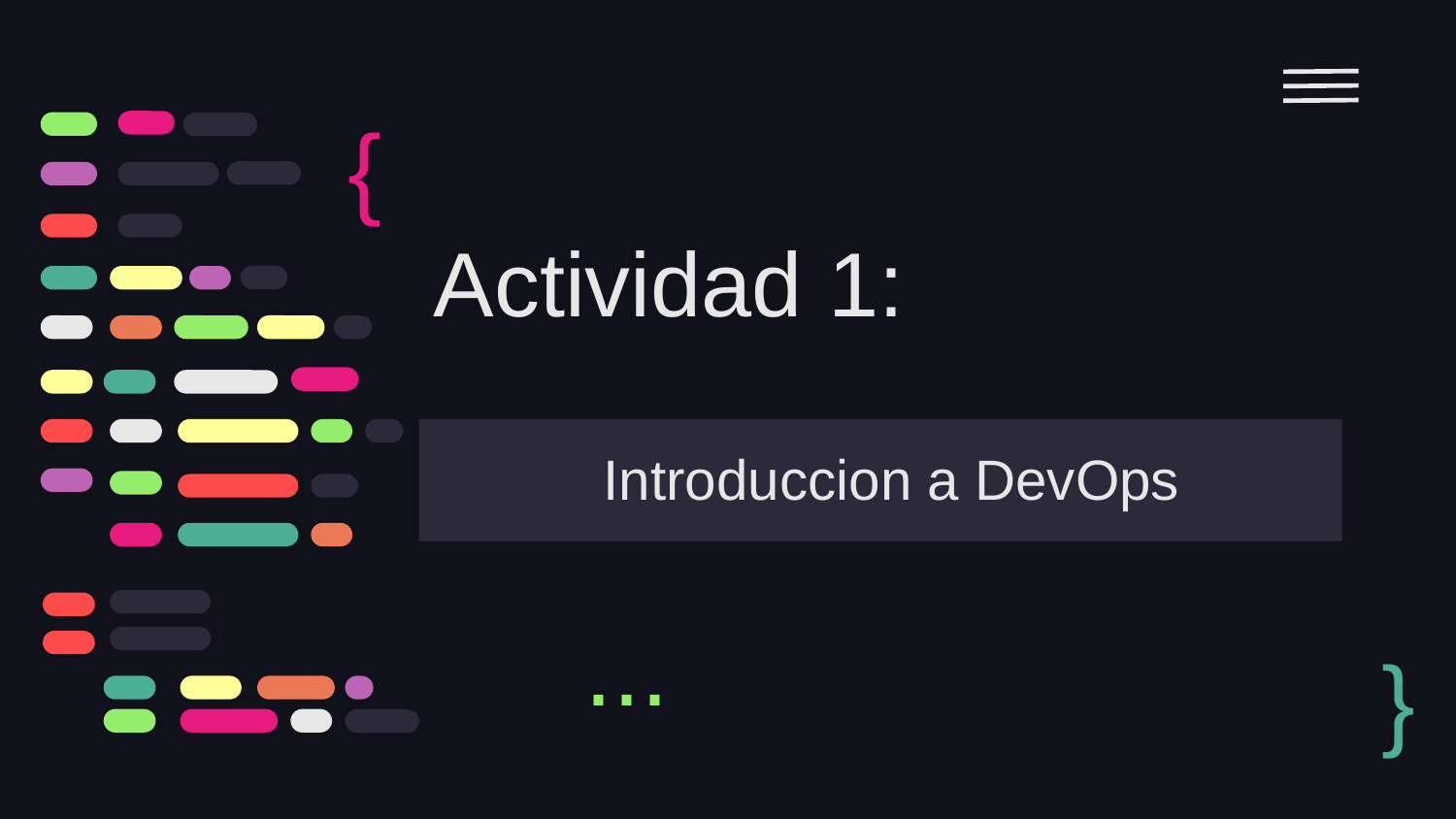

{

# Actividad 1:
Introduccion a DevOps
}
...